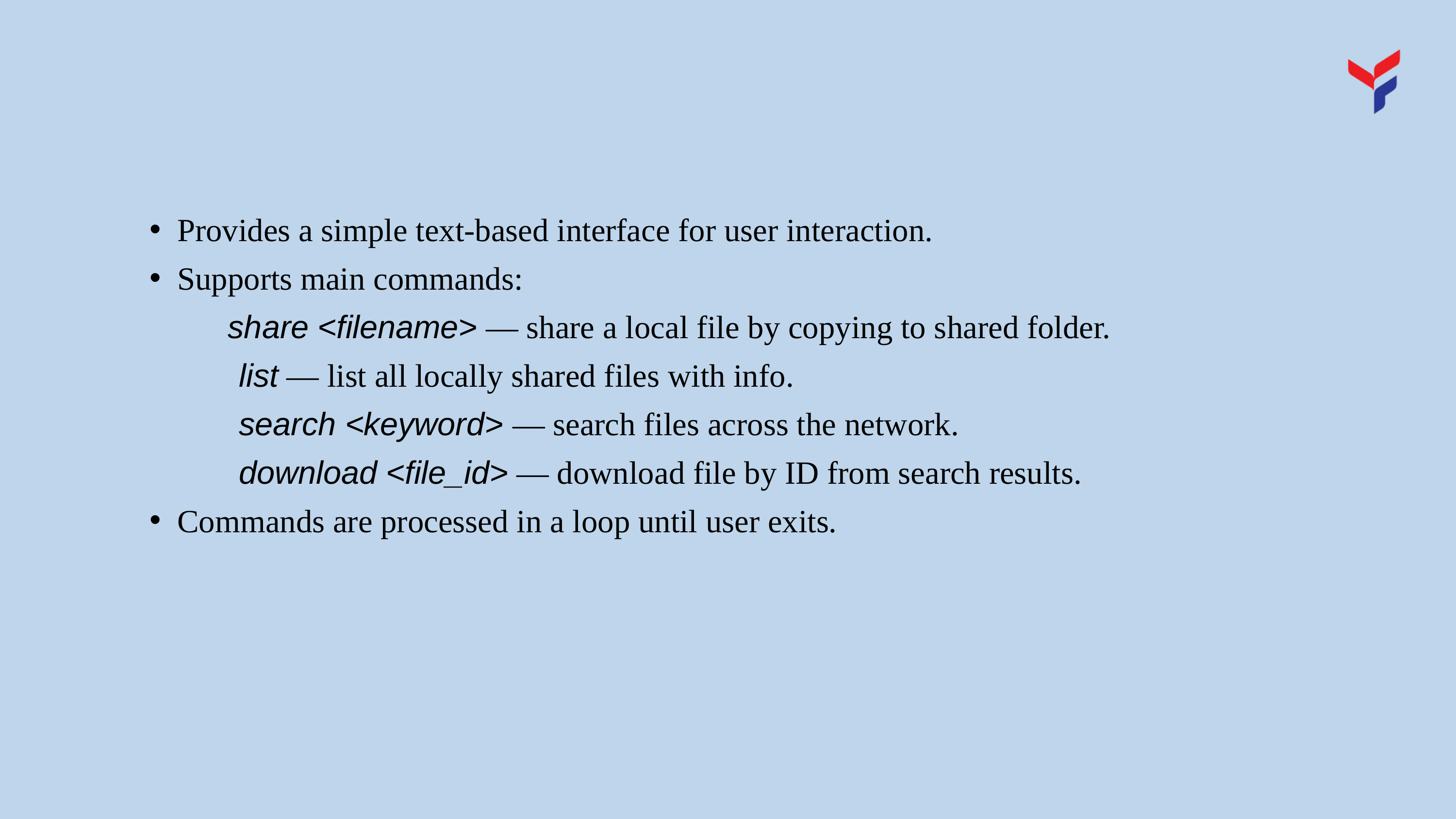

Provides a simple text-based interface for user interaction.
Supports main commands:
             share <filename> — share a local file by copying to shared folder.
             list — list all locally shared files with info.
             search <keyword> — search files across the network.
             download <file_id> — download file by ID from search results.
Commands are processed in a loop until user exits.